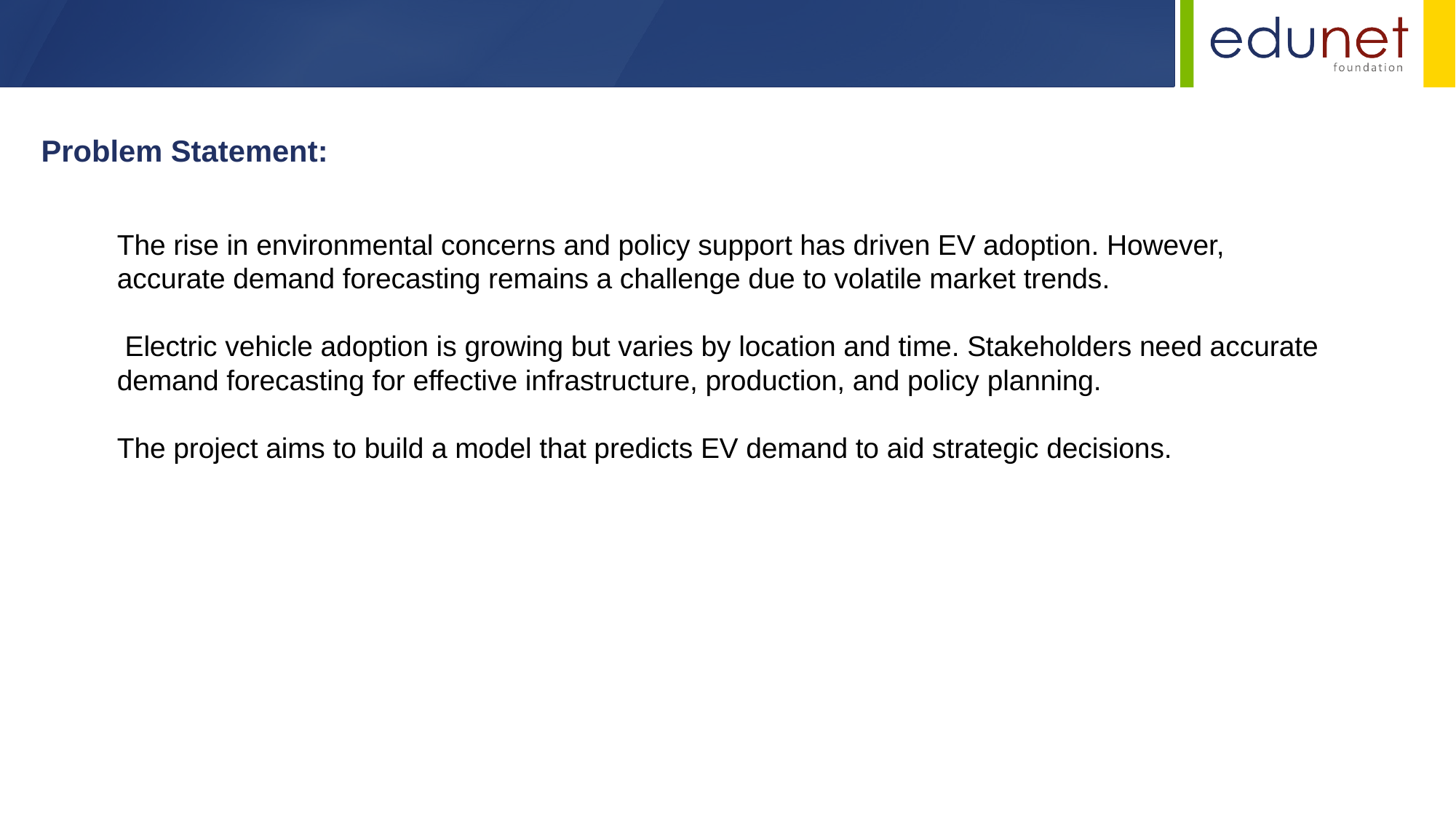

Problem Statement:
The rise in environmental concerns and policy support has driven EV adoption. However, accurate demand forecasting remains a challenge due to volatile market trends.

 Electric vehicle adoption is growing but varies by location and time. Stakeholders need accurate demand forecasting for effective infrastructure, production, and policy planning.

The project aims to build a model that predicts EV demand to aid strategic decisions.